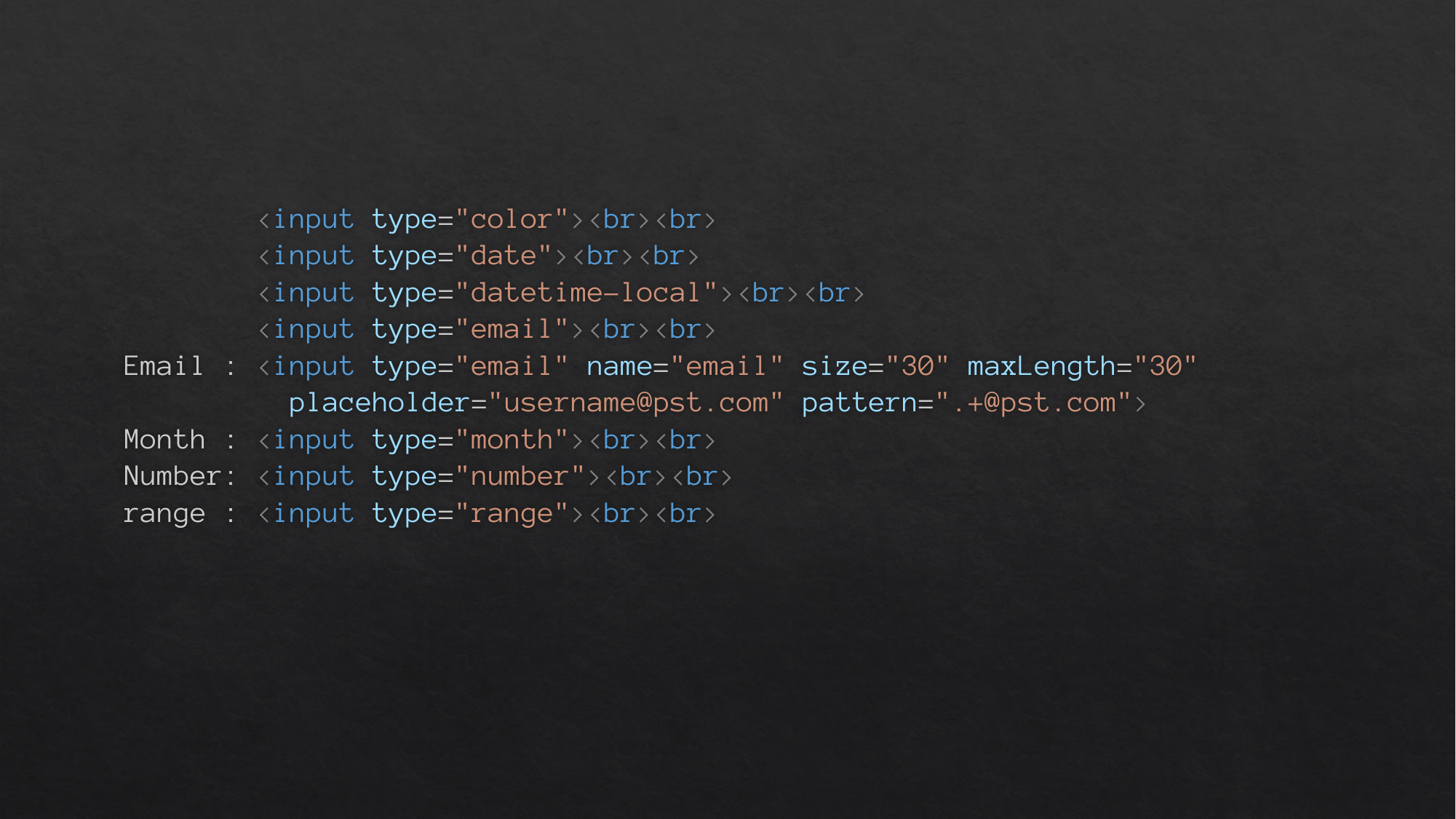

#
        <input type="color"><br><br>
        <input type="date"><br><br>
        <input type="datetime-local"><br><br>
        <input type="email"><br><br>
Email : <input type="email" name="email" size="30" maxLength="30"
          placeholder="username@pst.com" pattern=".+@pst.com">
Month : <input type="month"><br><br>
Number: <input type="number"><br><br>
range : <input type="range"><br><br>